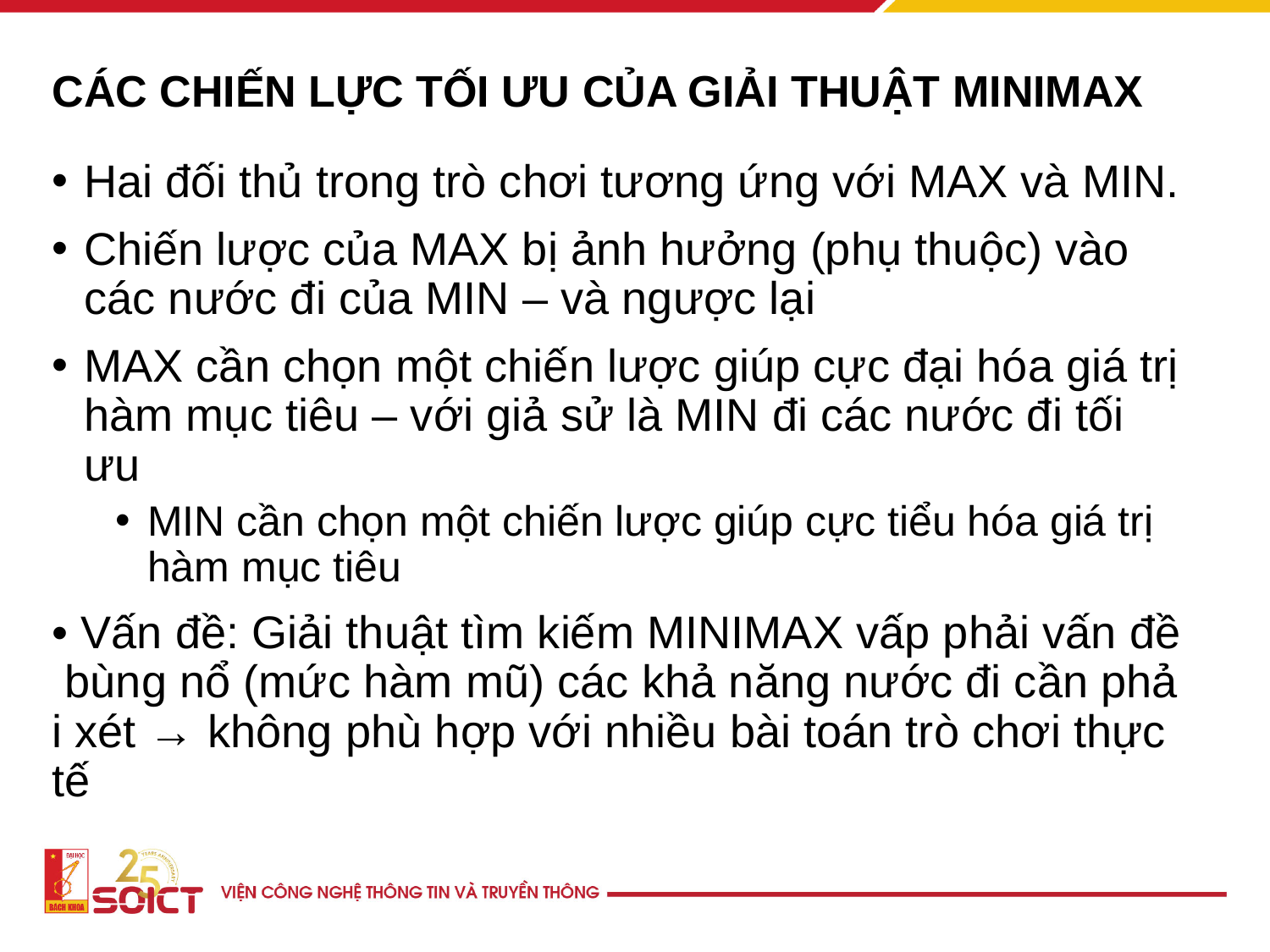

# CÁC CHIẾN LỰC TỐI ƯU CỦA GIẢI THUẬT MINIMAX
Hai đối thủ trong trò chơi tương ứng với MAX và MIN.
Chiến lược của MAX bị ảnh hưởng (phụ thuộc) vào các nước đi của MIN – và ngược lại
MAX cần chọn một chiến lược giúp cực đại hóa giá trị hàm mục tiêu – với giả sử là MIN đi các nước đi tối ưu
MIN cần chọn một chiến lược giúp cực tiểu hóa giá trị hàm mục tiêu
• Vấn đề: Giải thuật tìm kiếm MINIMAX vấp phải vấn đề bùng nổ (mức hàm mũ) các khả năng nước đi cần phải xét → không phù hợp với nhiều bài toán trò chơi thực tế

9